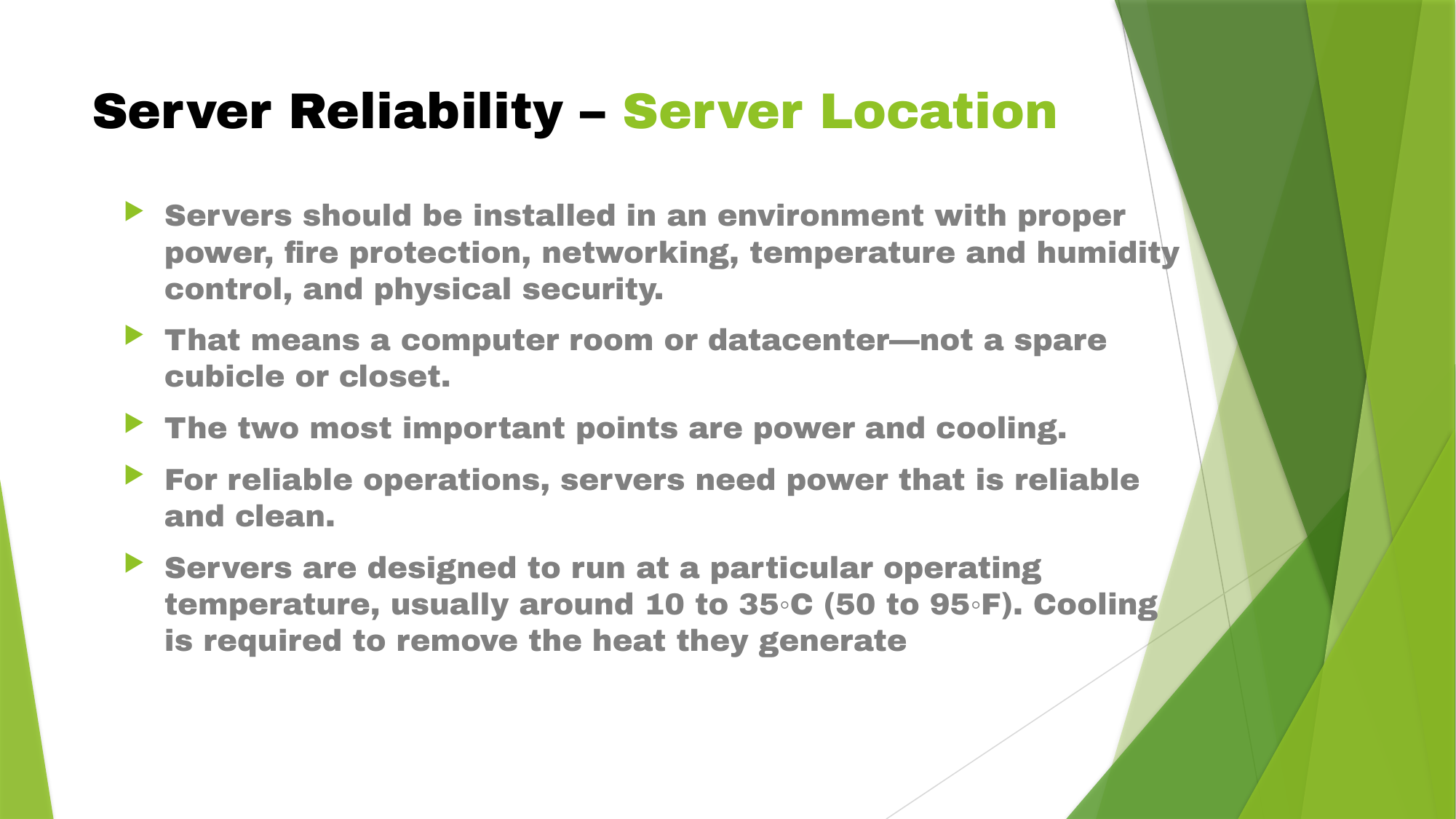

# Server Reliability – Server Location
Servers should be installed in an environment with proper power, fire protection, networking, temperature and humidity control, and physical security.
That means a computer room or datacenter—not a spare cubicle or closet.
The two most important points are power and cooling.
For reliable operations, servers need power that is reliable and clean.
Servers are designed to run at a particular operating temperature, usually around 10 to 35◦C (50 to 95◦F). Cooling is required to remove the heat they generate